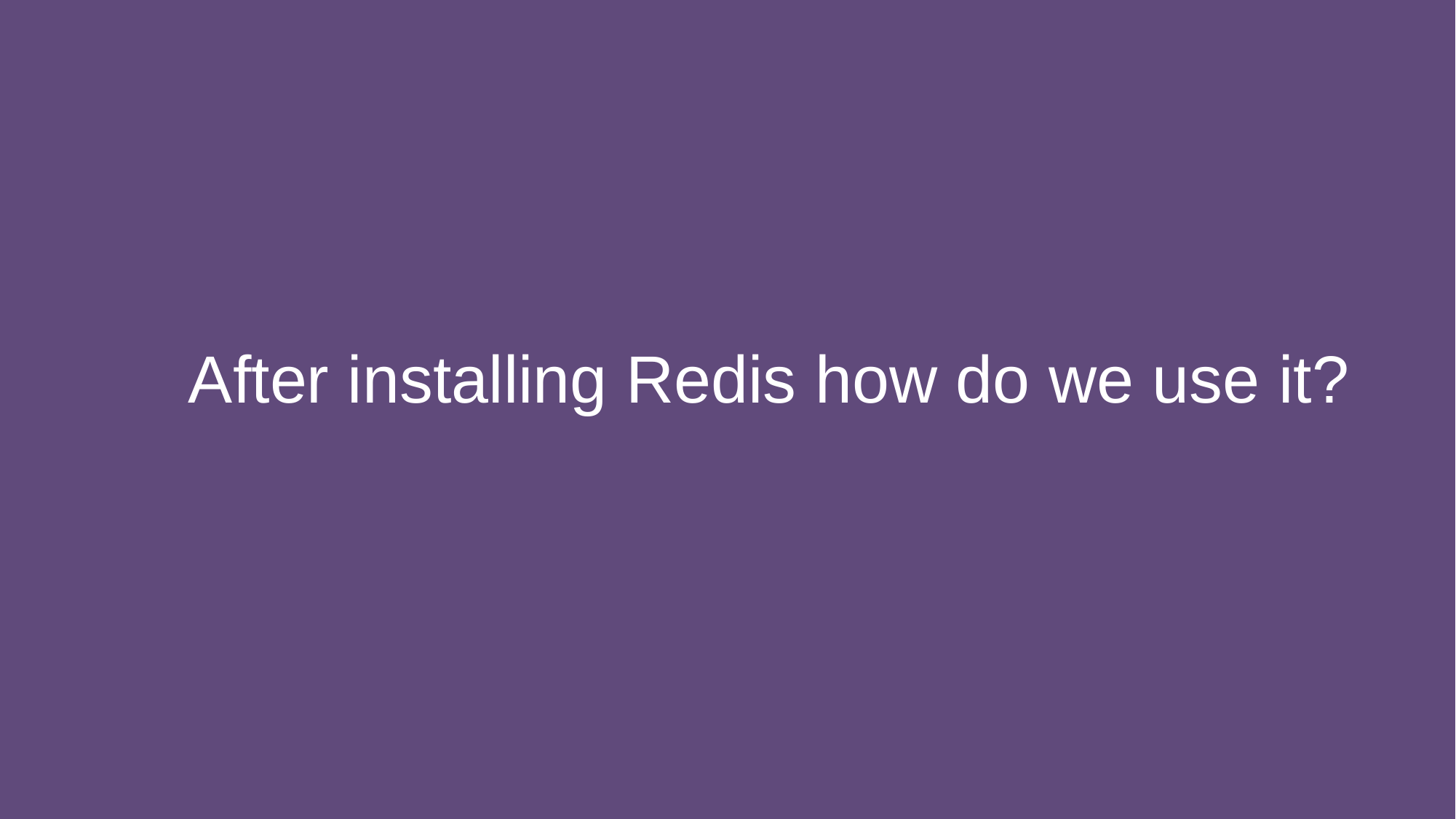

# After installing Redis how do we use it?